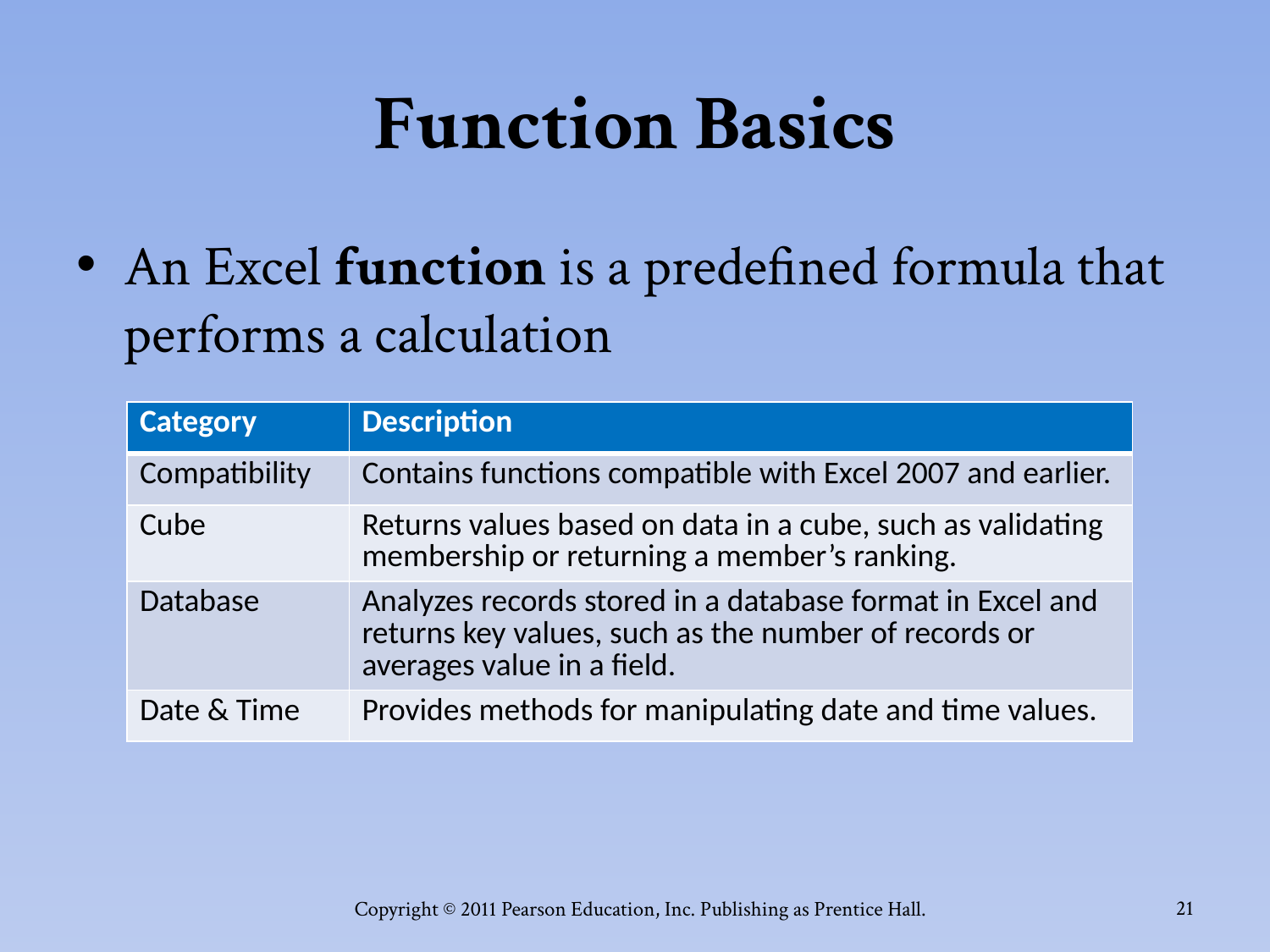

# Function Basics
An Excel function is a predefined formula that performs a calculation

| Category | Description |
| --- | --- |
| Compatibility | Contains functions compatible with Excel 2007 and earlier. |
| Cube | Returns values based on data in a cube, such as validating membership or returning a member’s ranking. |
| Database | Analyzes records stored in a database format in Excel and returns key values, such as the number of records or averages value in a field. |
| Date & Time | Provides methods for manipulating date and time values. |

Copyright © 2011 Pearson Education, Inc. Publishing as Prentice Hall.

21